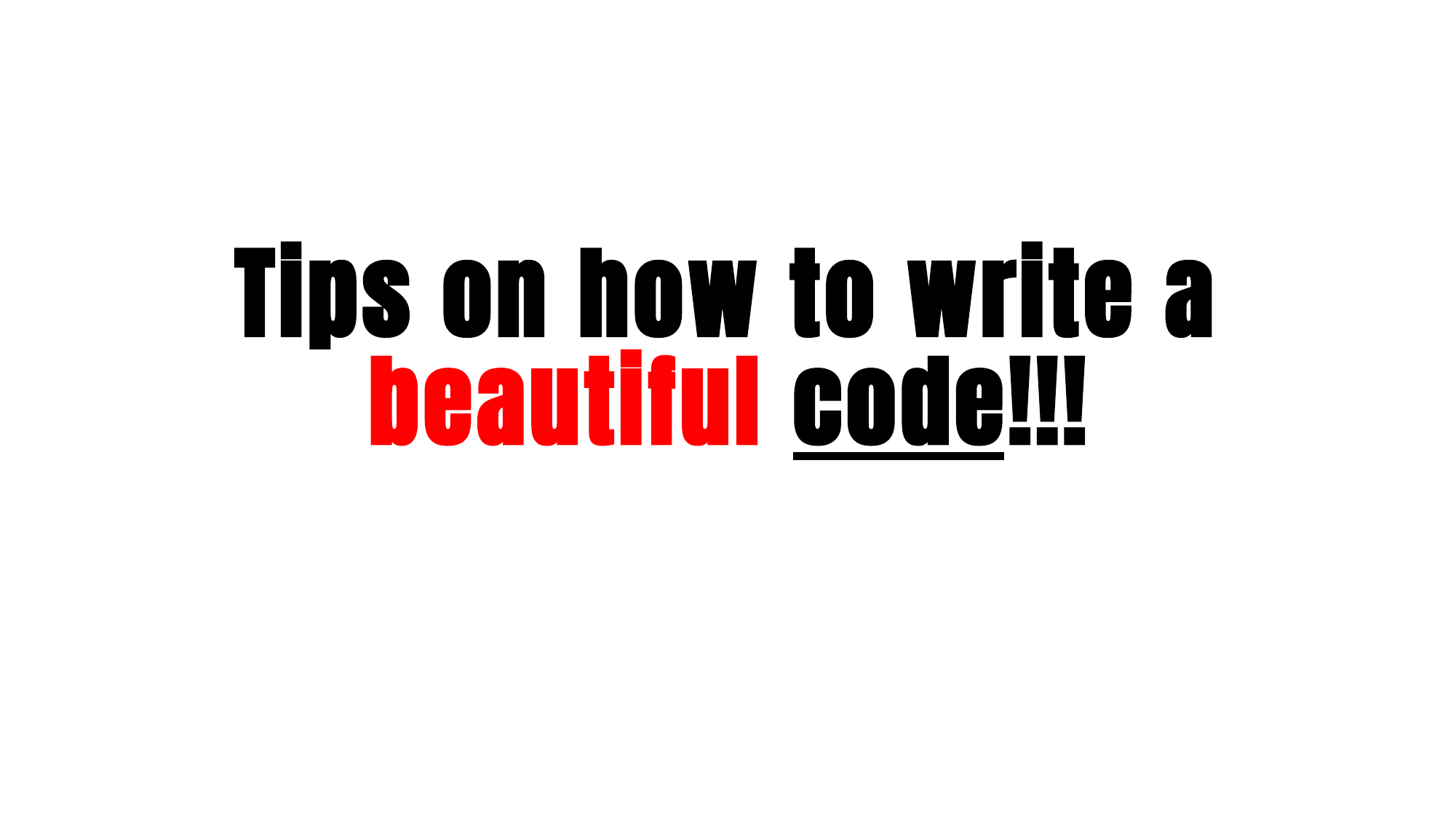

# Tips on how to write a beautiful code!!!